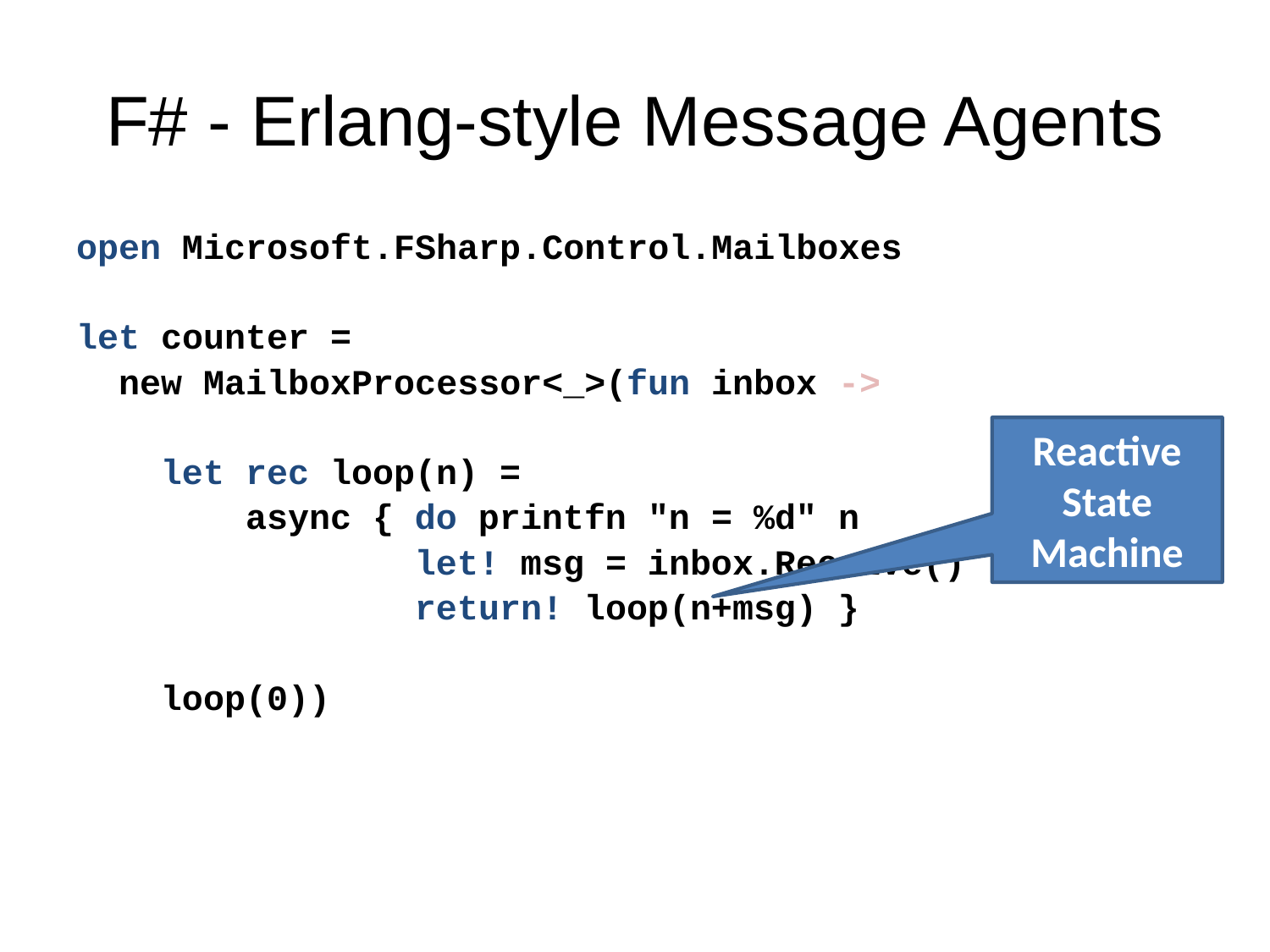

# F# - Erlang-style Message Agents
open Microsoft.FSharp.Control.Mailboxes

let counter =
  new MailboxProcessor<_>(fun inbox ->

    let rec loop(n) =
        async { do printfn "n = %d" n
                let! msg = inbox.Receive()
                return! loop(n+msg) }

    loop(0))
Reactive State Machine